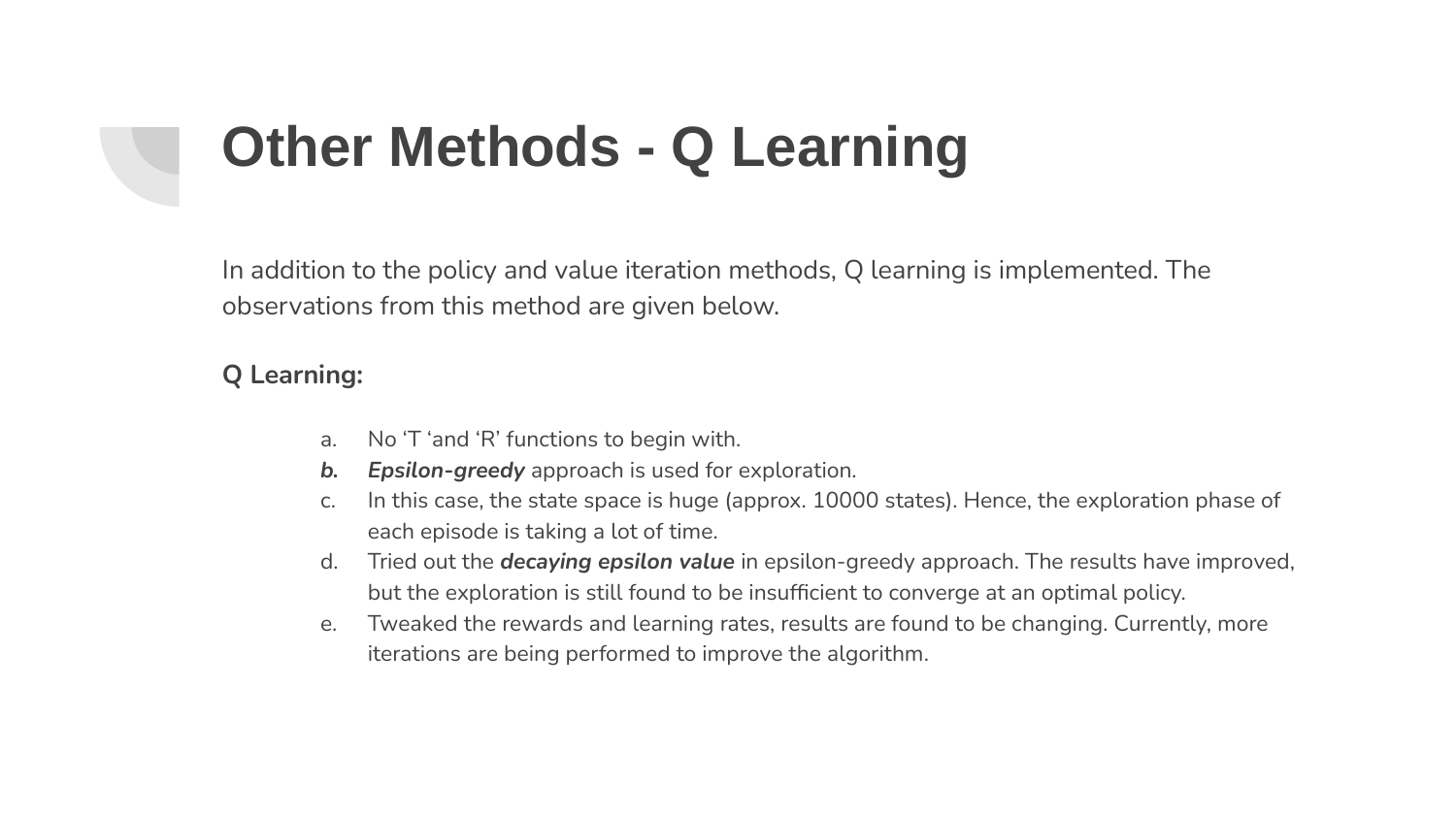

# Other Methods - Q Learning
In addition to the policy and value iteration methods, Q learning is implemented. The observations from this method are given below.
Q Learning:
No ‘T ‘and ‘R’ functions to begin with.
Epsilon-greedy approach is used for exploration.
In this case, the state space is huge (approx. 10000 states). Hence, the exploration phase of each episode is taking a lot of time.
Tried out the decaying epsilon value in epsilon-greedy approach. The results have improved, but the exploration is still found to be insufficient to converge at an optimal policy.
Tweaked the rewards and learning rates, results are found to be changing. Currently, more iterations are being performed to improve the algorithm.